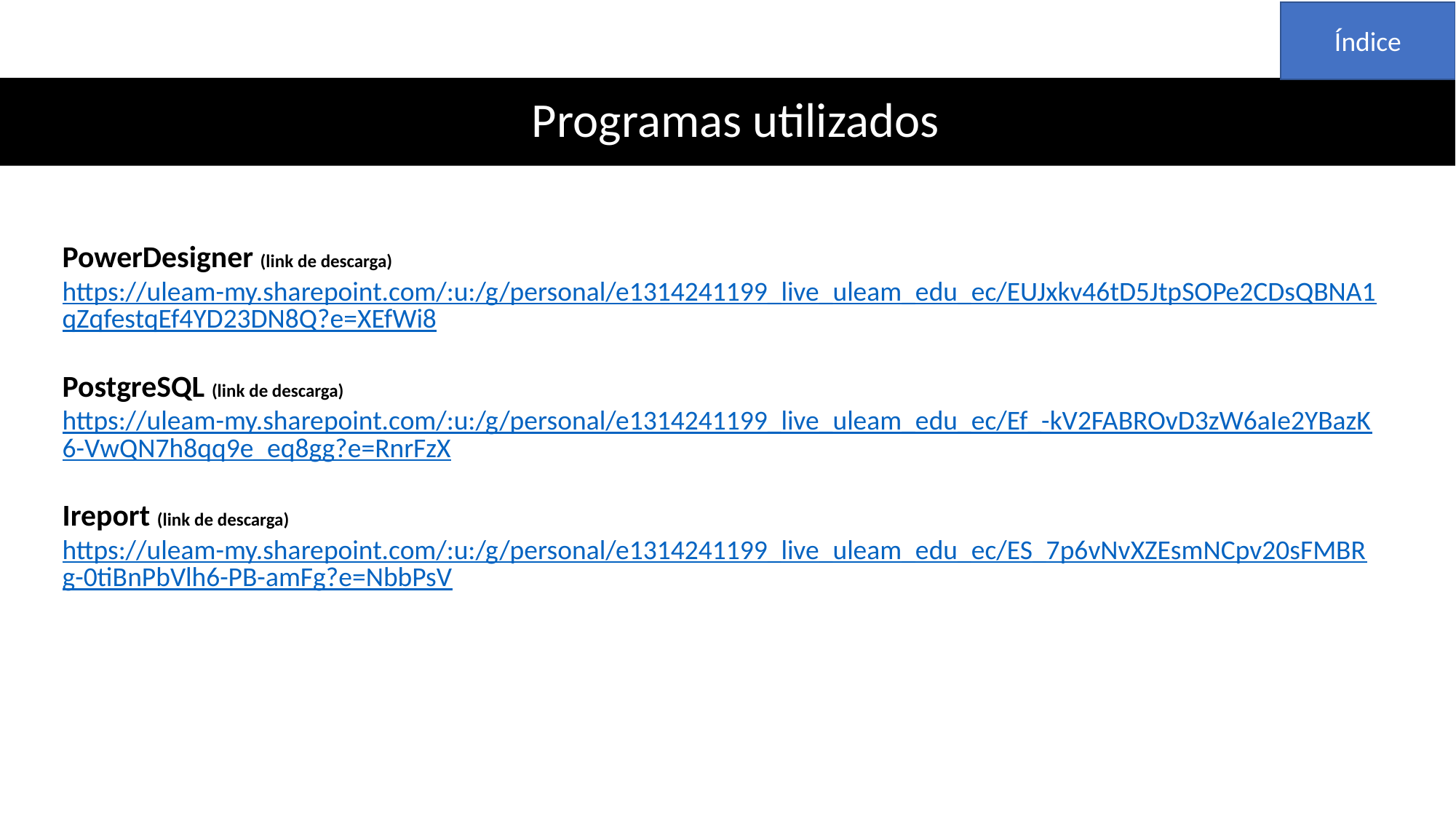

Índice
# Programas utilizados

PowerDesigner (link de descarga)
https://uleam-my.sharepoint.com/:u:/g/personal/e1314241199_live_uleam_edu_ec/EUJxkv46tD5JtpSOPe2CDsQBNA1qZqfestqEf4YD23DN8Q?e=XEfWi8

PostgreSQL (link de descarga)
https://uleam-my.sharepoint.com/:u:/g/personal/e1314241199_live_uleam_edu_ec/Ef_-kV2FABROvD3zW6aIe2YBazK6-VwQN7h8qq9e_eq8gg?e=RnrFzX

Ireport (link de descarga)
https://uleam-my.sharepoint.com/:u:/g/personal/e1314241199_live_uleam_edu_ec/ES_7p6vNvXZEsmNCpv20sFMBRg-0tiBnPbVlh6-PB-amFg?e=NbbPsV